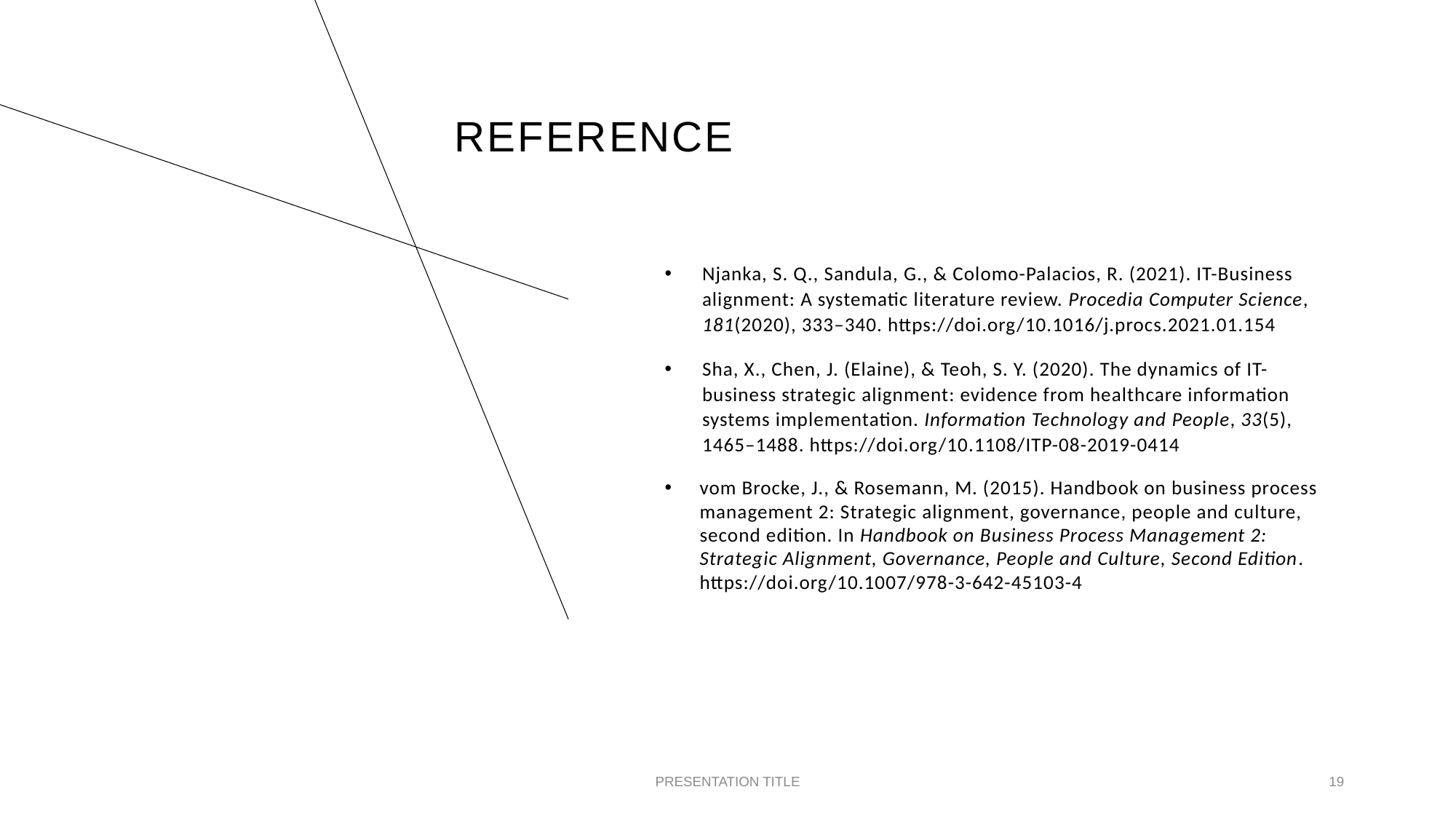

# reference
Njanka, S. Q., Sandula, G., & Colomo-Palacios, R. (2021). IT-Business alignment: A systematic literature review. Procedia Computer Science, 181(2020), 333–340. https://doi.org/10.1016/j.procs.2021.01.154
Sha, X., Chen, J. (Elaine), & Teoh, S. Y. (2020). The dynamics of IT-business strategic alignment: evidence from healthcare information systems implementation. Information Technology and People, 33(5), 1465–1488. https://doi.org/10.1108/ITP-08-2019-0414
vom Brocke, J., & Rosemann, M. (2015). Handbook on business process management 2: Strategic alignment, governance, people and culture, second edition. In Handbook on Business Process Management 2: Strategic Alignment, Governance, People and Culture, Second Edition. https://doi.org/10.1007/978-3-642-45103-4
PRESENTATION TITLE
19